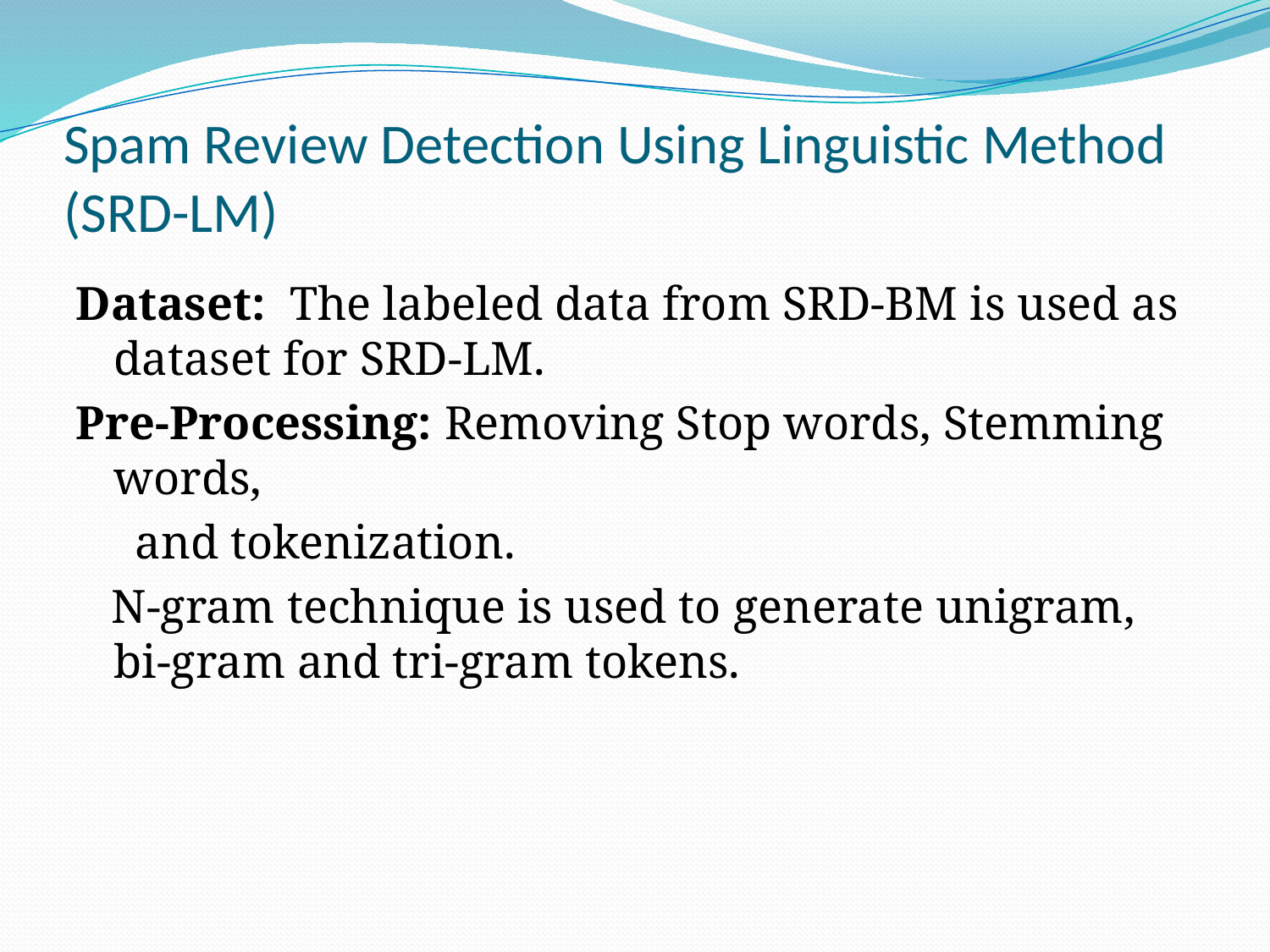

# Spam Review Detection Using Linguistic Method (SRD-LM)
Dataset:  The labeled data from SRD-BM is used as dataset for SRD-LM.
Pre-Processing: Removing Stop words, Stemming words,
     and tokenization.
   N-gram technique is used to generate unigram, bi-gram and tri-gram tokens.